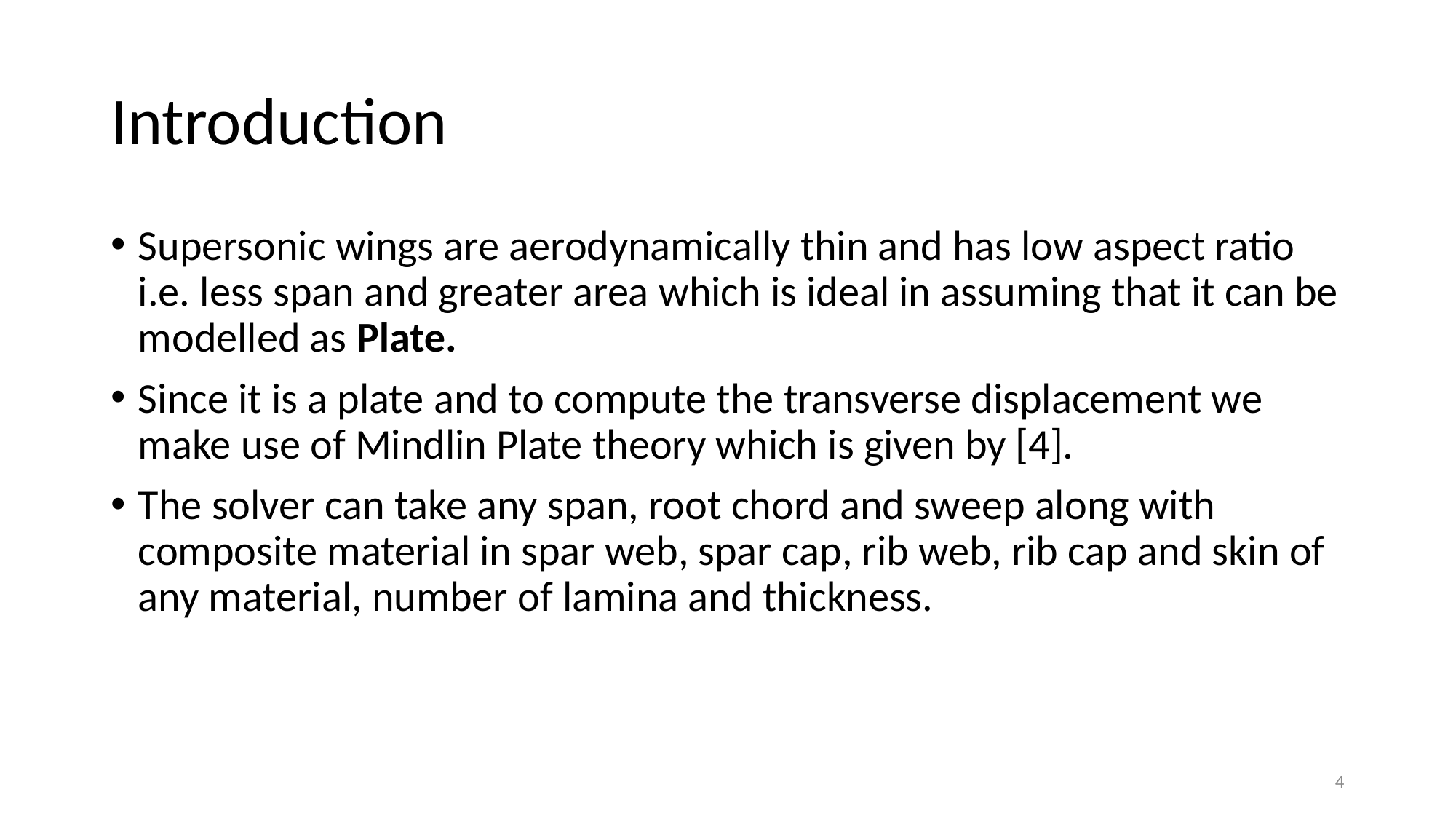

# Introduction
Supersonic wings are aerodynamically thin and has low aspect ratio i.e. less span and greater area which is ideal in assuming that it can be modelled as Plate.
Since it is a plate and to compute the transverse displacement we make use of Mindlin Plate theory which is given by [4].
The solver can take any span, root chord and sweep along with composite material in spar web, spar cap, rib web, rib cap and skin of any material, number of lamina and thickness.
4